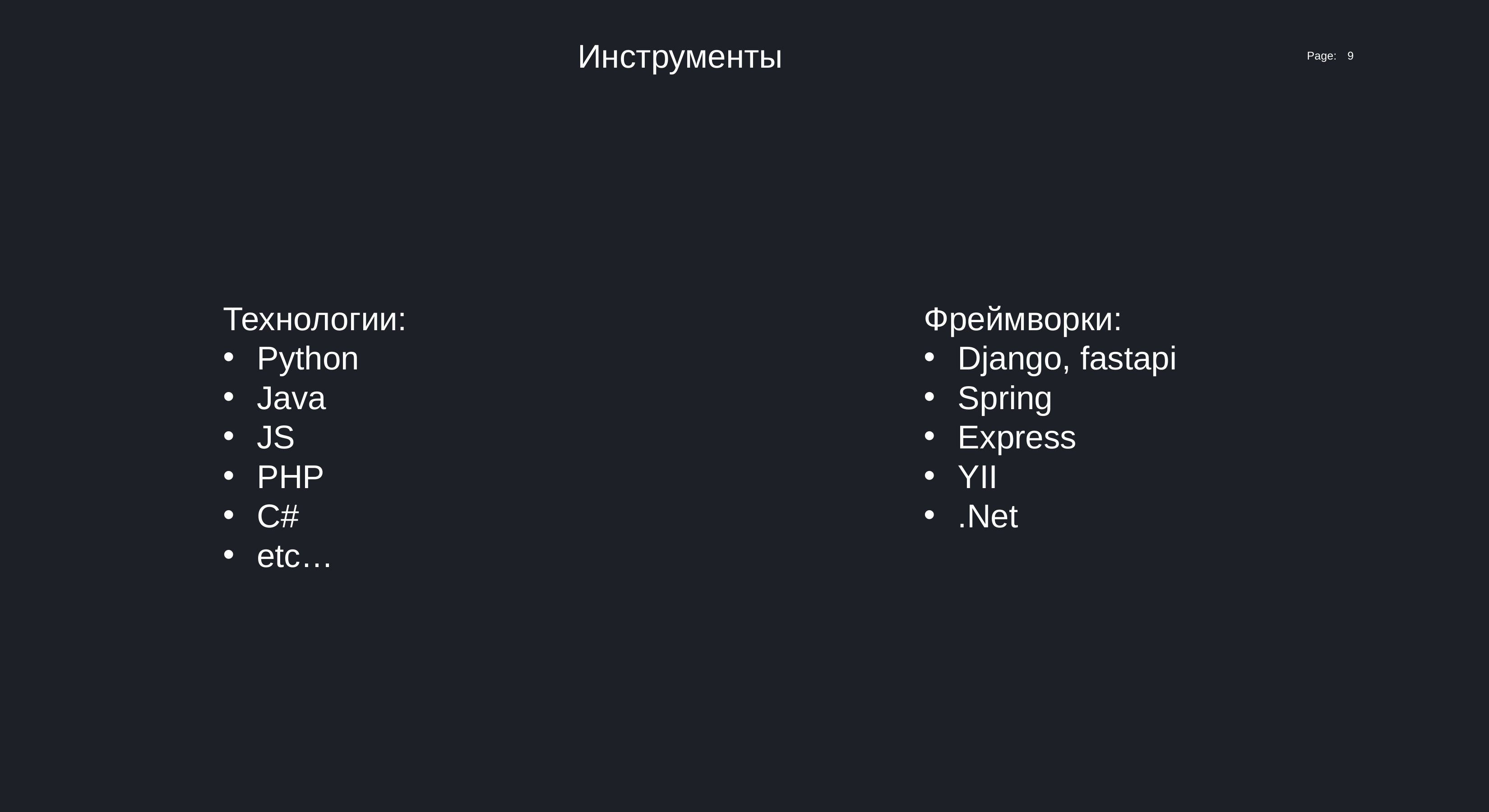

Инструменты
9
Технологии:
Python
Java
JS
PHP
C#
etc…
Фреймворки:
Django, fastapi
Spring
Express
YII
.Net